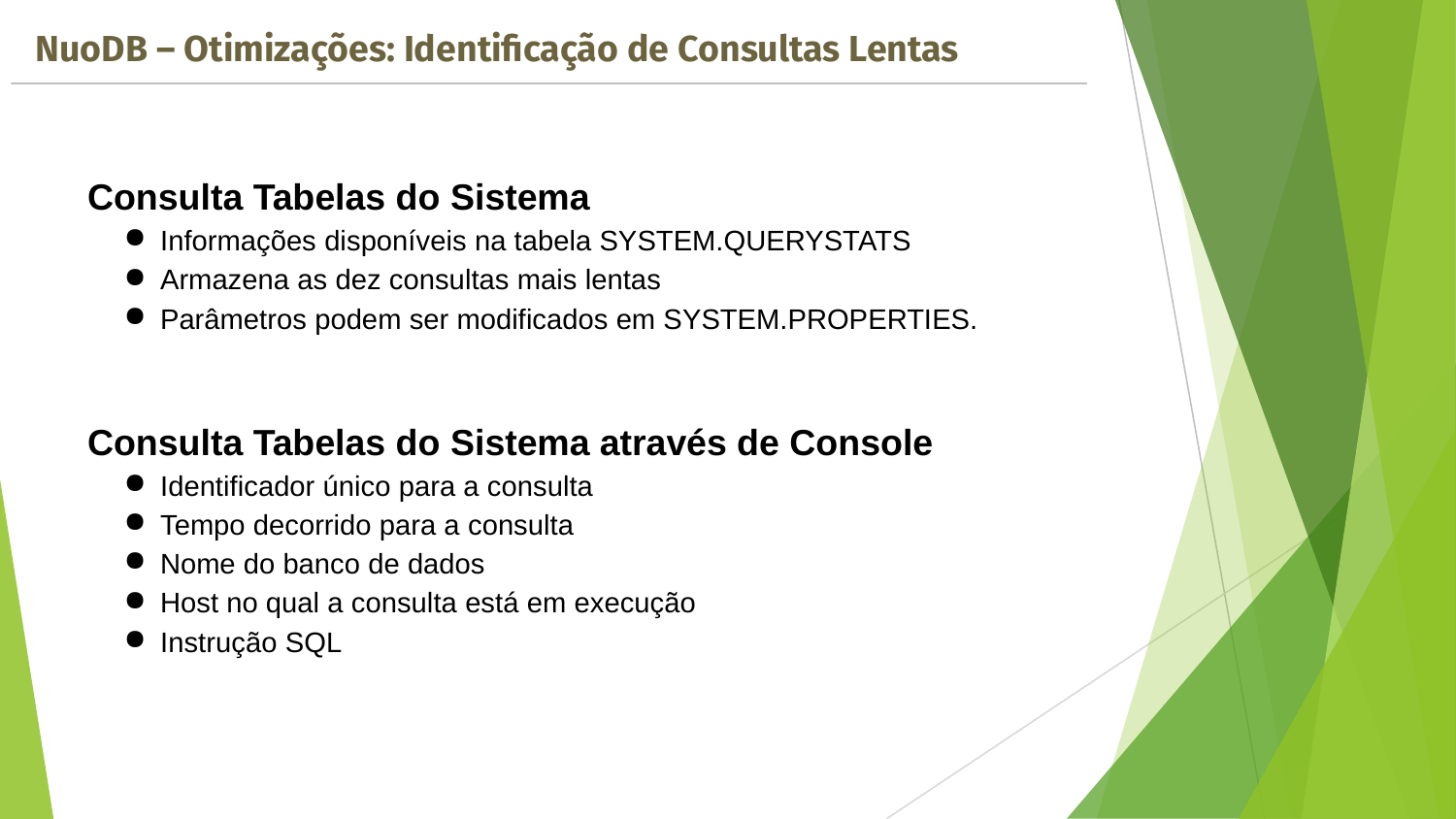

NuoDB – Otimizações: Identificação de Consultas Lentas
Consulta Tabelas do Sistema
Informações disponíveis na tabela SYSTEM.QUERYSTATS
Armazena as dez consultas mais lentas
Parâmetros podem ser modificados em SYSTEM.PROPERTIES.

Consulta Tabelas do Sistema através de Console
Identificador único para a consulta
Tempo decorrido para a consulta
Nome do banco de dados
Host no qual a consulta está em execução
Instrução SQL